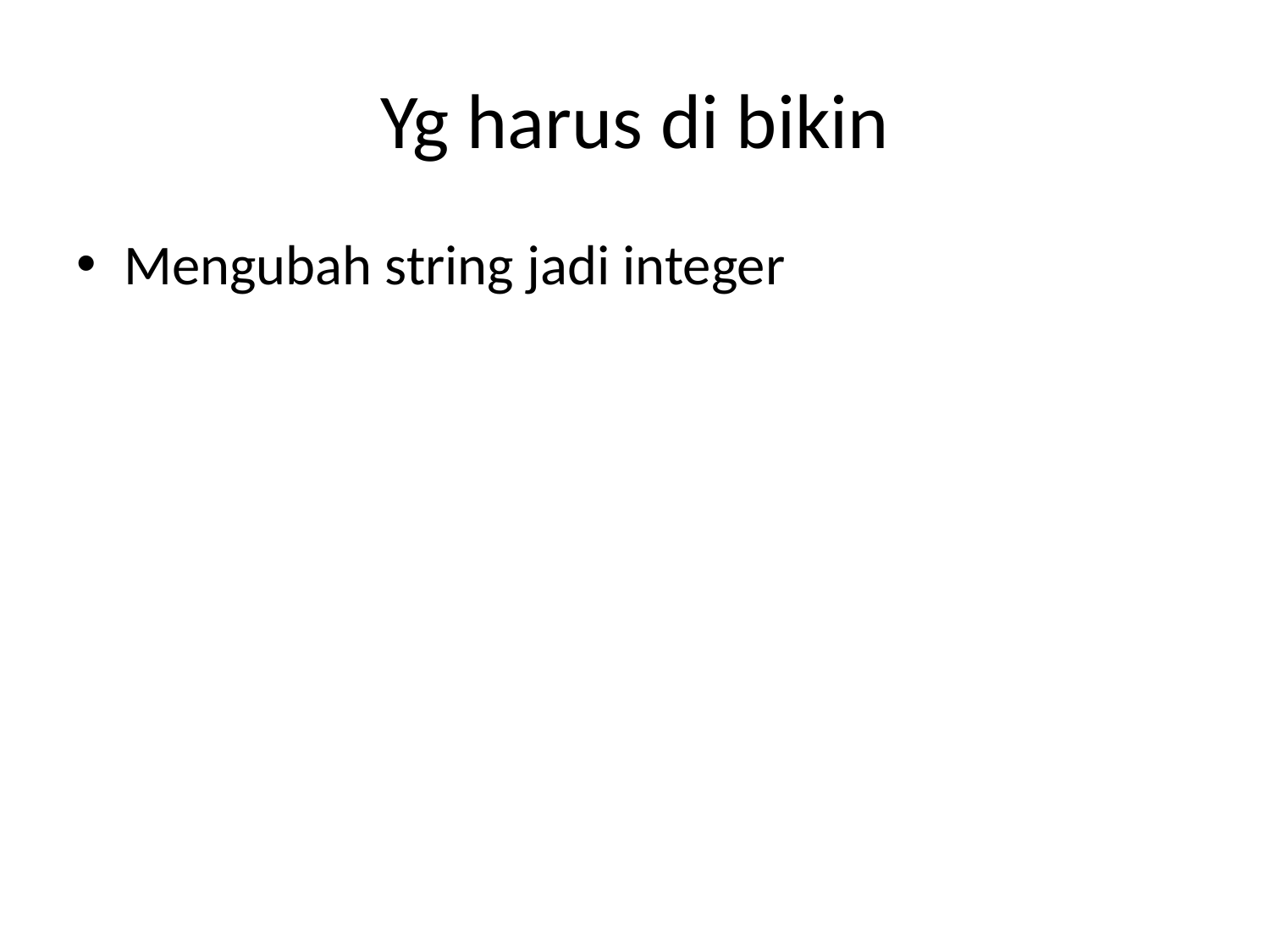

# Yg harus di bikin
Mengubah string jadi integer